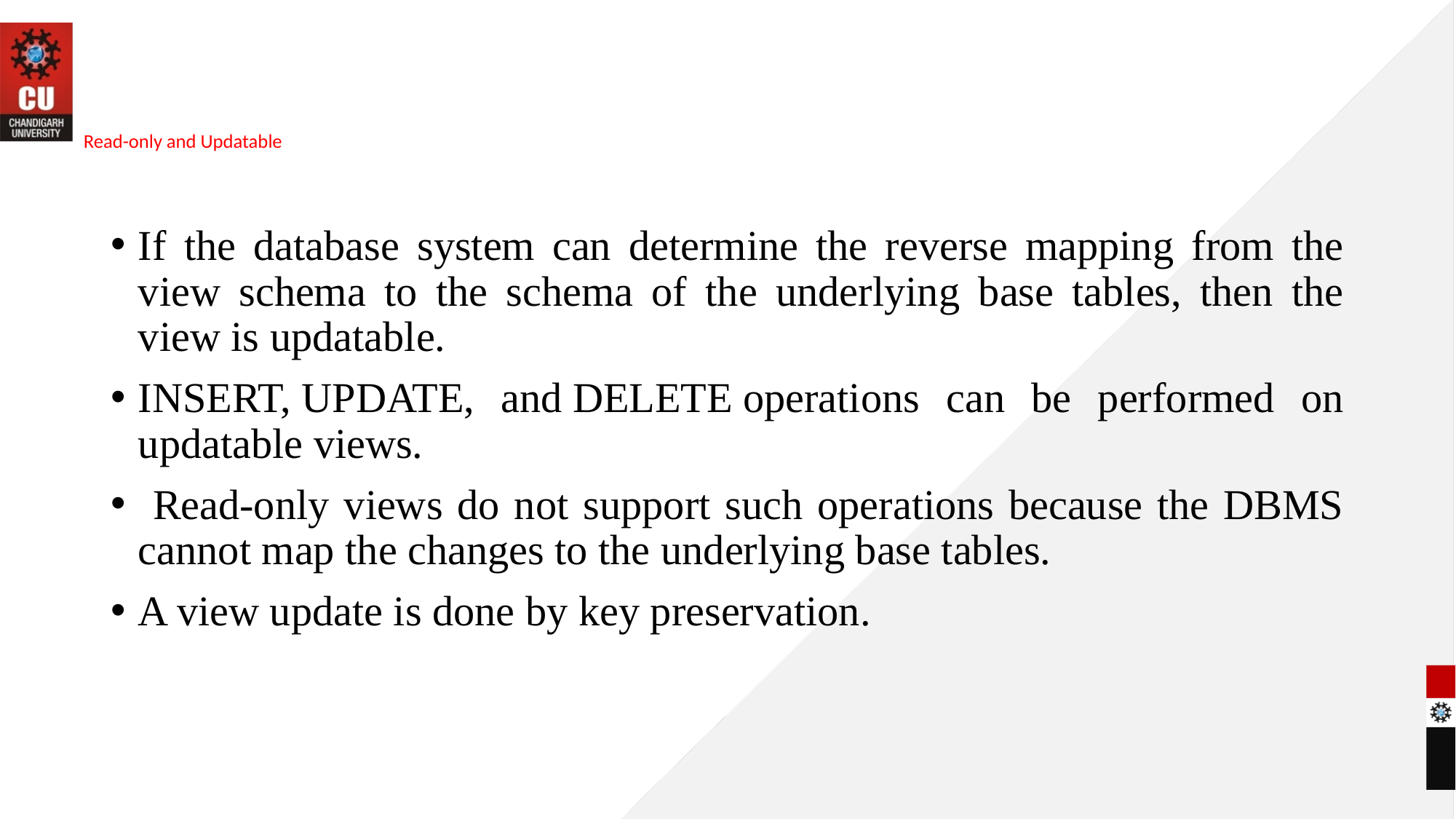

# Read-only and Updatable
If the database system can determine the reverse mapping from the view schema to the schema of the underlying base tables, then the view is updatable.
INSERT, UPDATE, and DELETE operations can be performed on updatable views.
 Read-only views do not support such operations because the DBMS cannot map the changes to the underlying base tables.
A view update is done by key preservation.